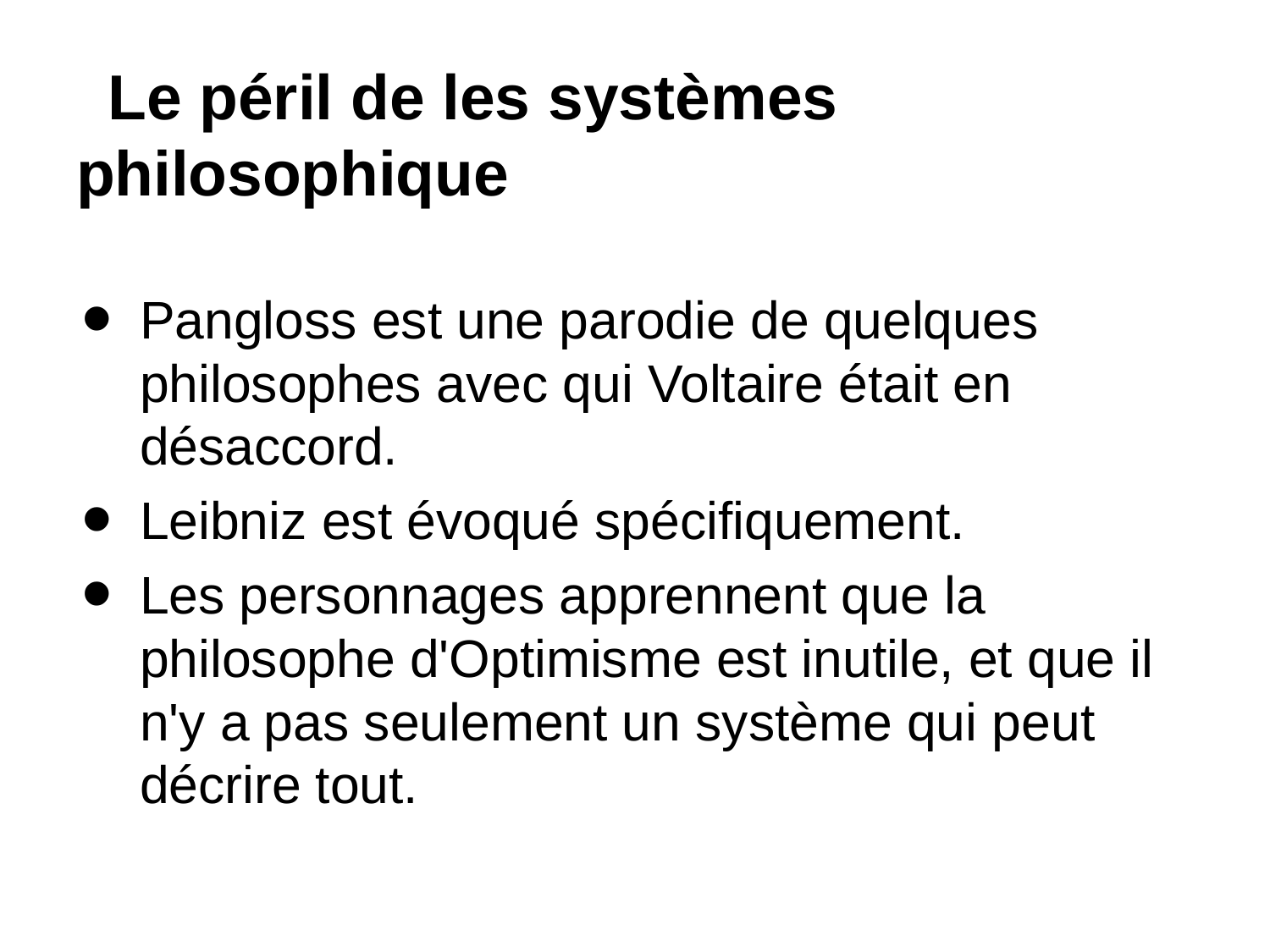

# Le péril de les systèmes philosophique
Pangloss est une parodie de quelques philosophes avec qui Voltaire était en désaccord.
Leibniz est évoqué spécifiquement.
Les personnages apprennent que la philosophe d'Optimisme est inutile, et que il n'y a pas seulement un système qui peut décrire tout.